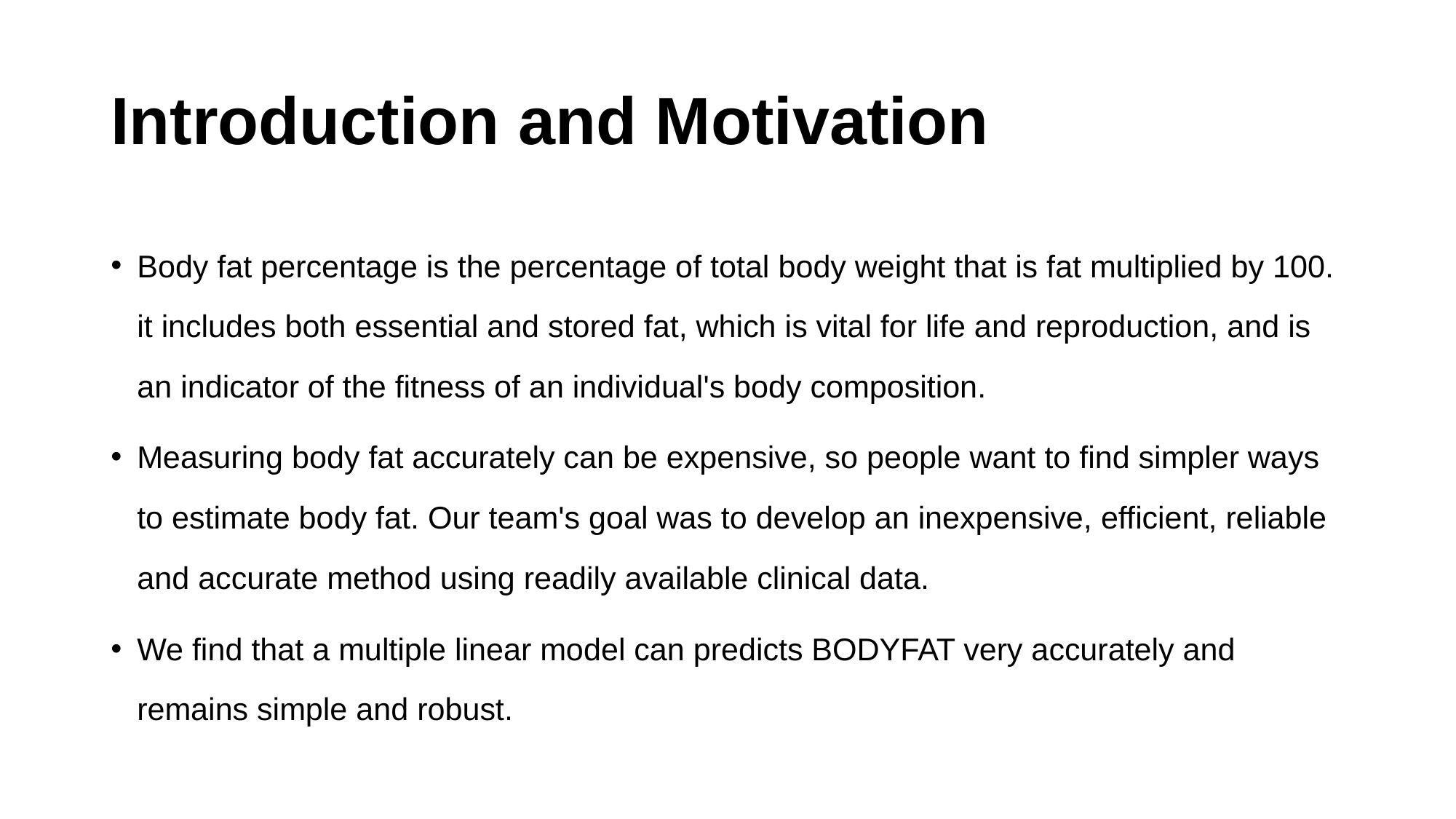

# Introduction and Motivation
Body fat percentage is the percentage of total body weight that is fat multiplied by 100. it includes both essential and stored fat, which is vital for life and reproduction, and is an indicator of the fitness of an individual's body composition.
Measuring body fat accurately can be expensive, so people want to find simpler ways to estimate body fat. Our team's goal was to develop an inexpensive, efficient, reliable and accurate method using readily available clinical data.
We find that a multiple linear model can predicts BODYFAT very accurately and remains simple and robust.